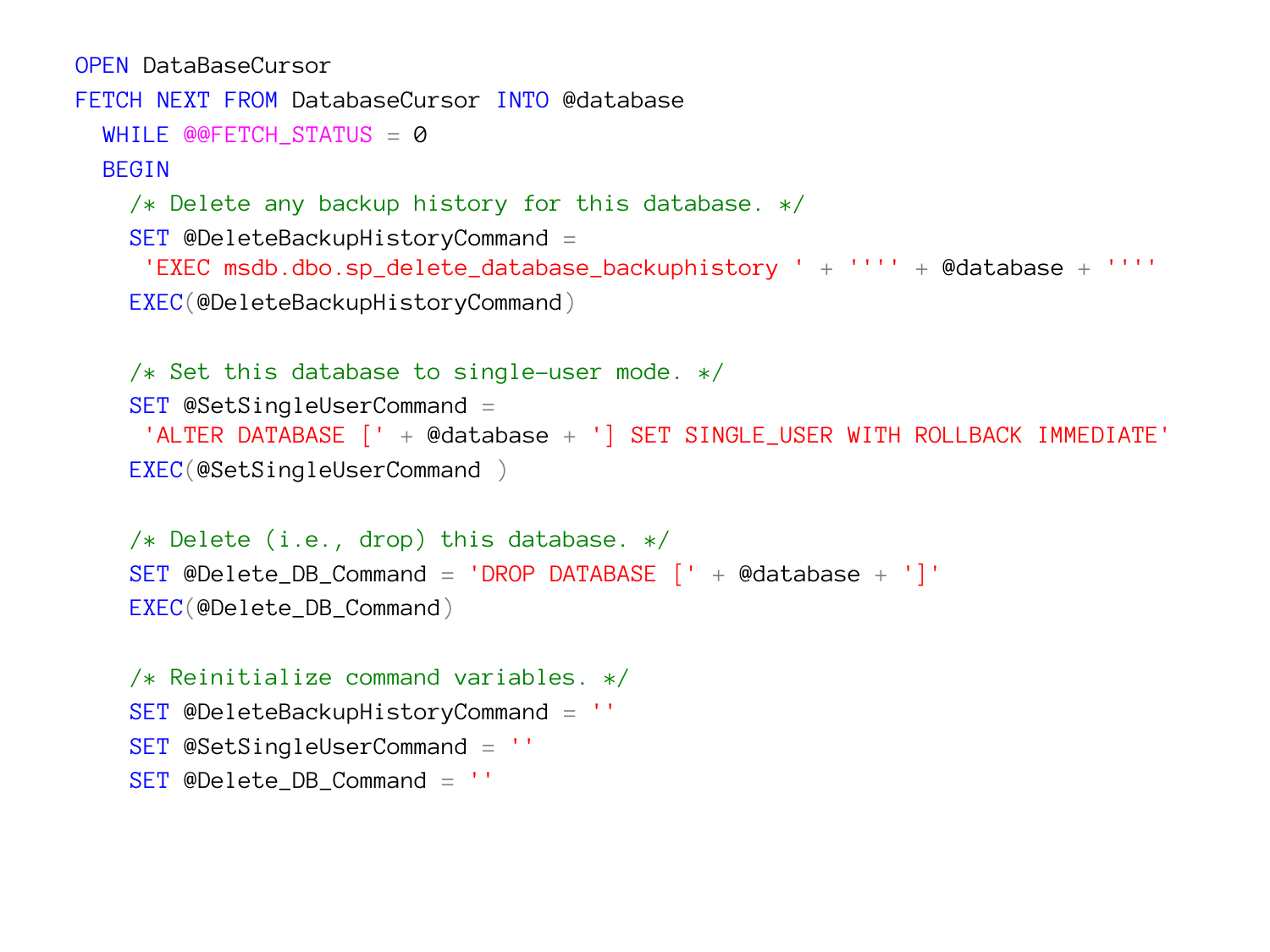

OPEN DataBaseCursor
FETCH NEXT FROM DatabaseCursor INTO @database
  WHILE @@FETCH_STATUS = 0
  BEGIN
    /* Delete any backup history for this database. */
    SET @DeleteBackupHistoryCommand =
     'EXEC msdb.dbo.sp_delete_database_backuphistory ' + '''' + @database + ''''
    EXEC(@DeleteBackupHistoryCommand)

    /* Set this database to single-user mode. */
    SET @SetSingleUserCommand =
     'ALTER DATABASE [' + @database + '] SET SINGLE_USER WITH ROLLBACK IMMEDIATE'
    EXEC(@SetSingleUserCommand )

    /* Delete (i.e., drop) this database. */
    SET @Delete_DB_Command = 'DROP DATABASE [' + @database + ']'
    EXEC(@Delete_DB_Command)

    /* Reinitialize command variables. */
    SET @DeleteBackupHistoryCommand = ''
    SET @SetSingleUserCommand = ''
    SET @Delete_DB_Command = ''